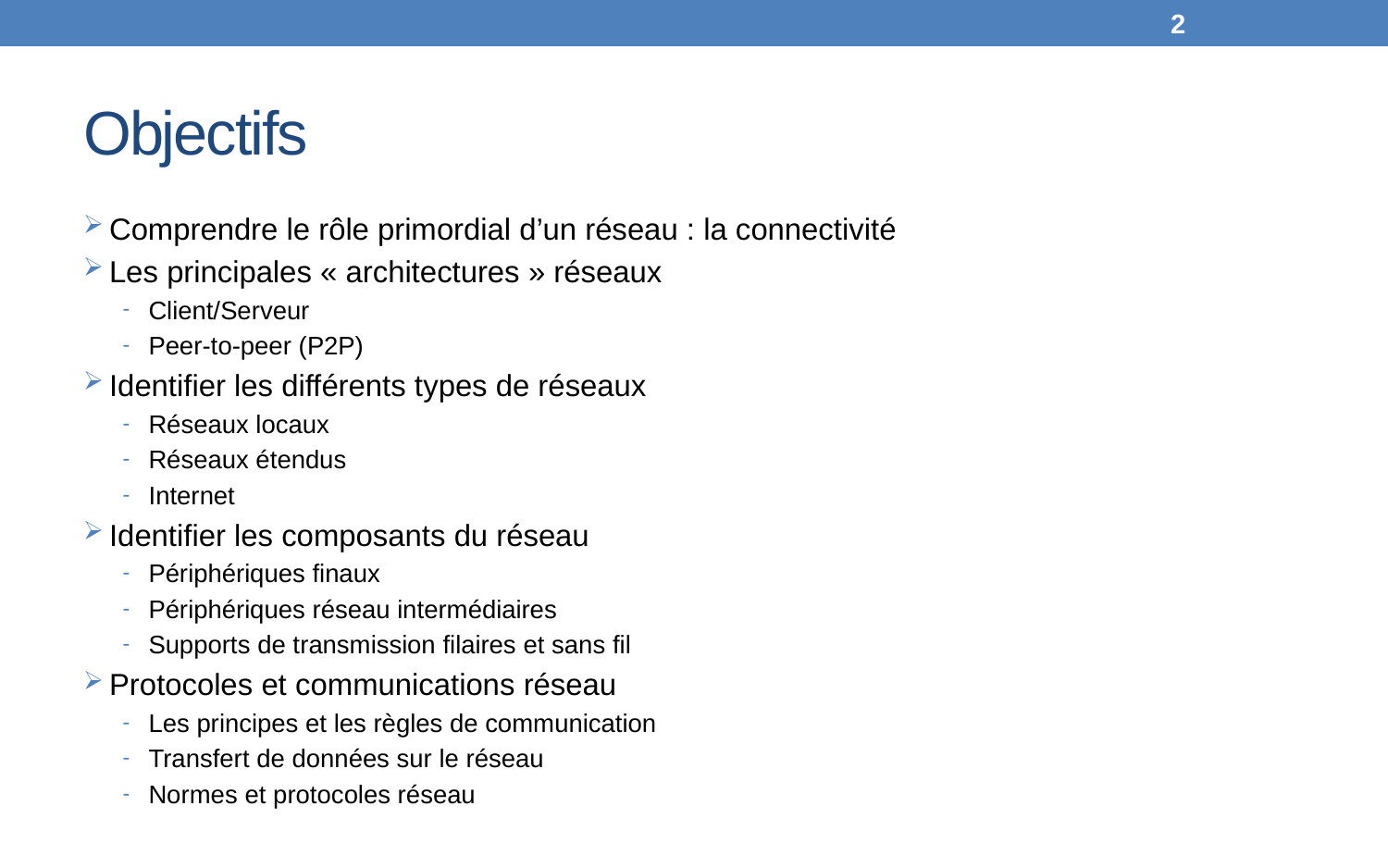

2
# Objectifs
Comprendre le rôle primordial d’un réseau : la connectivité
Les principales « architectures » réseaux
Client/Serveur
Peer-to-peer (P2P)
Identifier les différents types de réseaux
Réseaux locaux
Réseaux étendus
Internet
Identifier les composants du réseau
Périphériques finaux
Périphériques réseau intermédiaires
Supports de transmission filaires et sans fil
Protocoles et communications réseau
Les principes et les règles de communication
Transfert de données sur le réseau
Normes et protocoles réseau